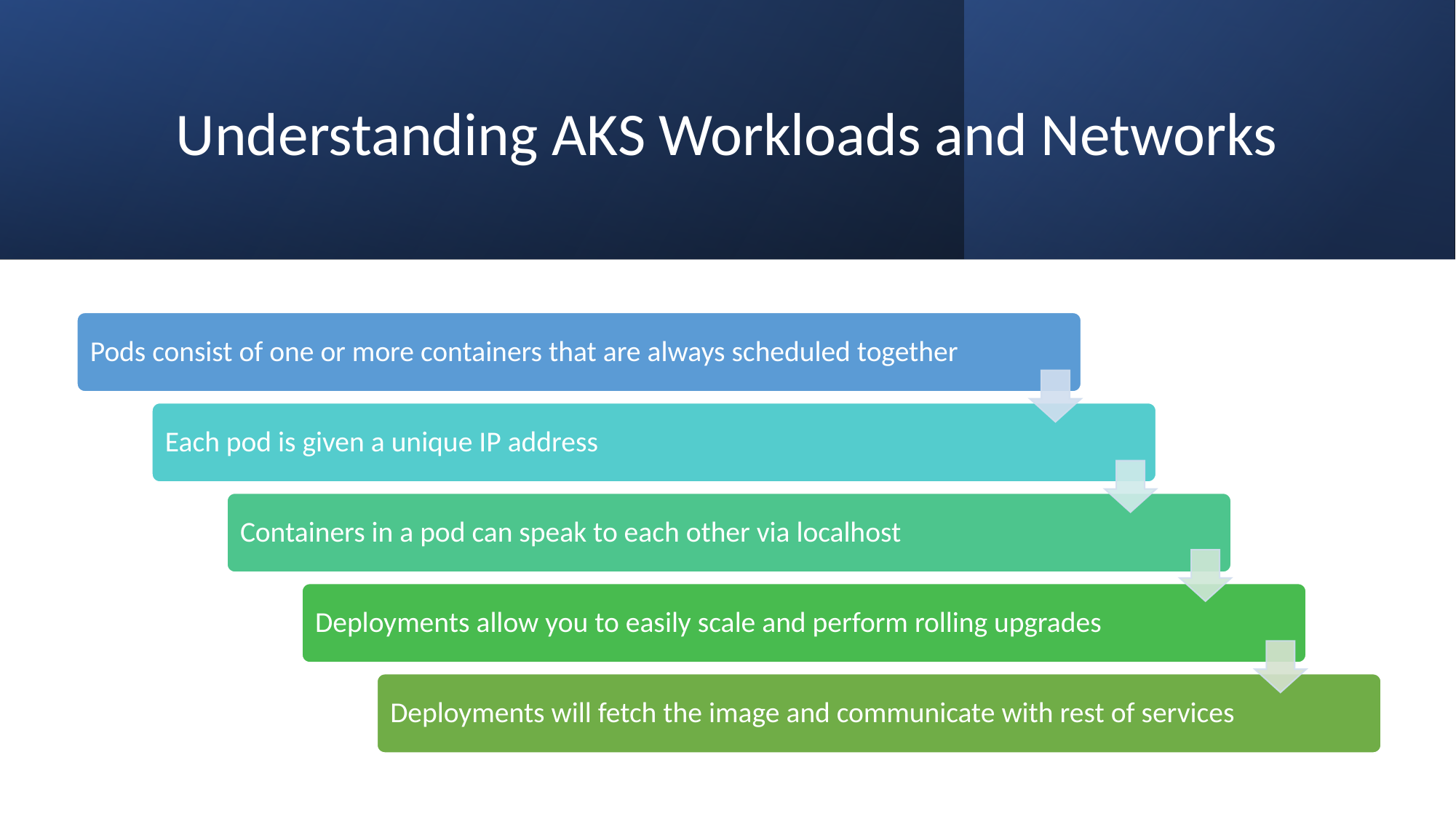

# Understanding AKS Workloads and Networks
Pods consist of one or more containers that are always scheduled together
Each pod is given a unique IP address
Containers in a pod can speak to each other via localhost
Deployments allow you to easily scale and perform rolling upgrades
Deployments will fetch the image and communicate with rest of services